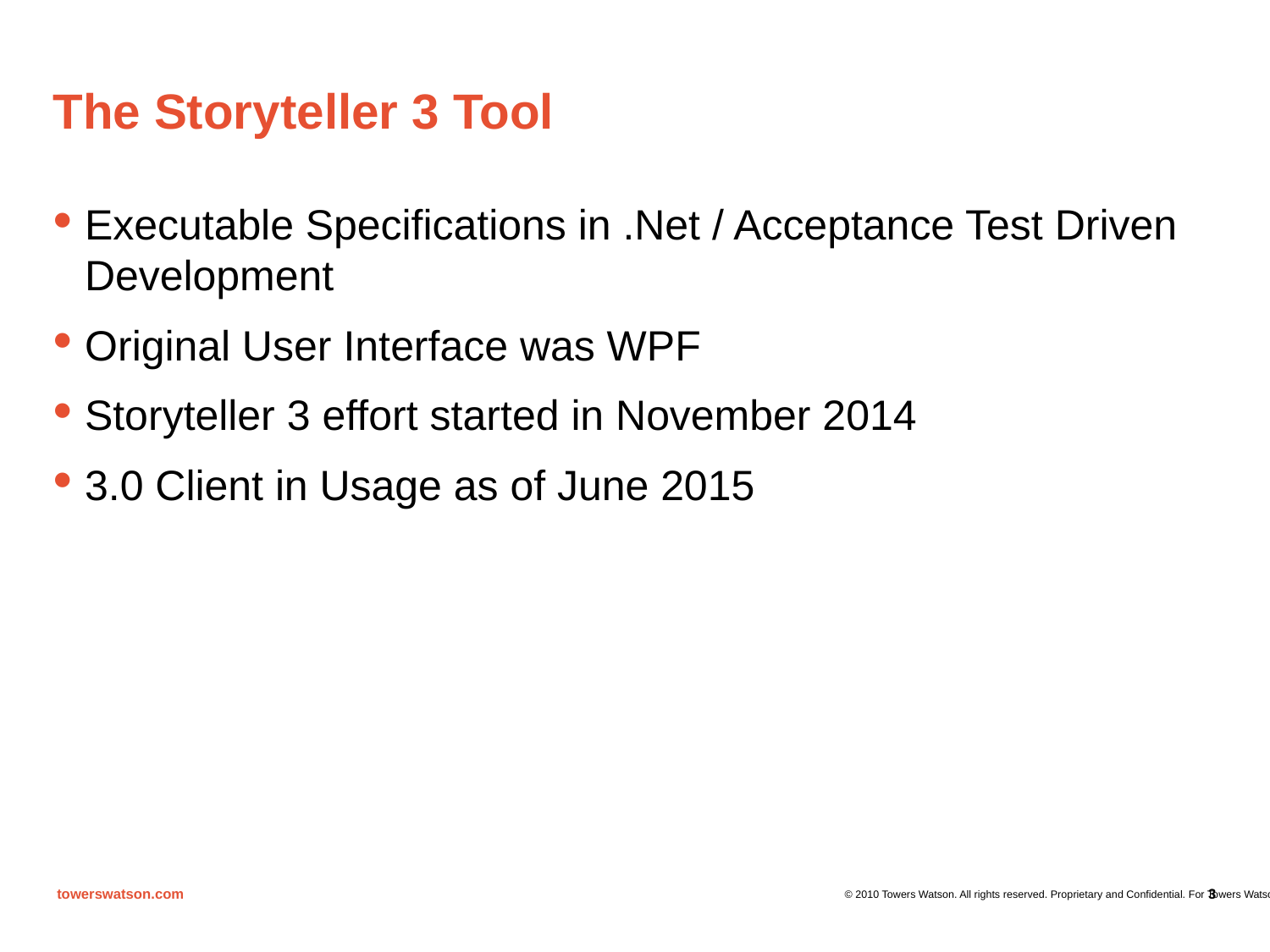

# The Storyteller 3 Tool
Executable Specifications in .Net / Acceptance Test Driven Development
Original User Interface was WPF
Storyteller 3 effort started in November 2014
3.0 Client in Usage as of June 2015

3